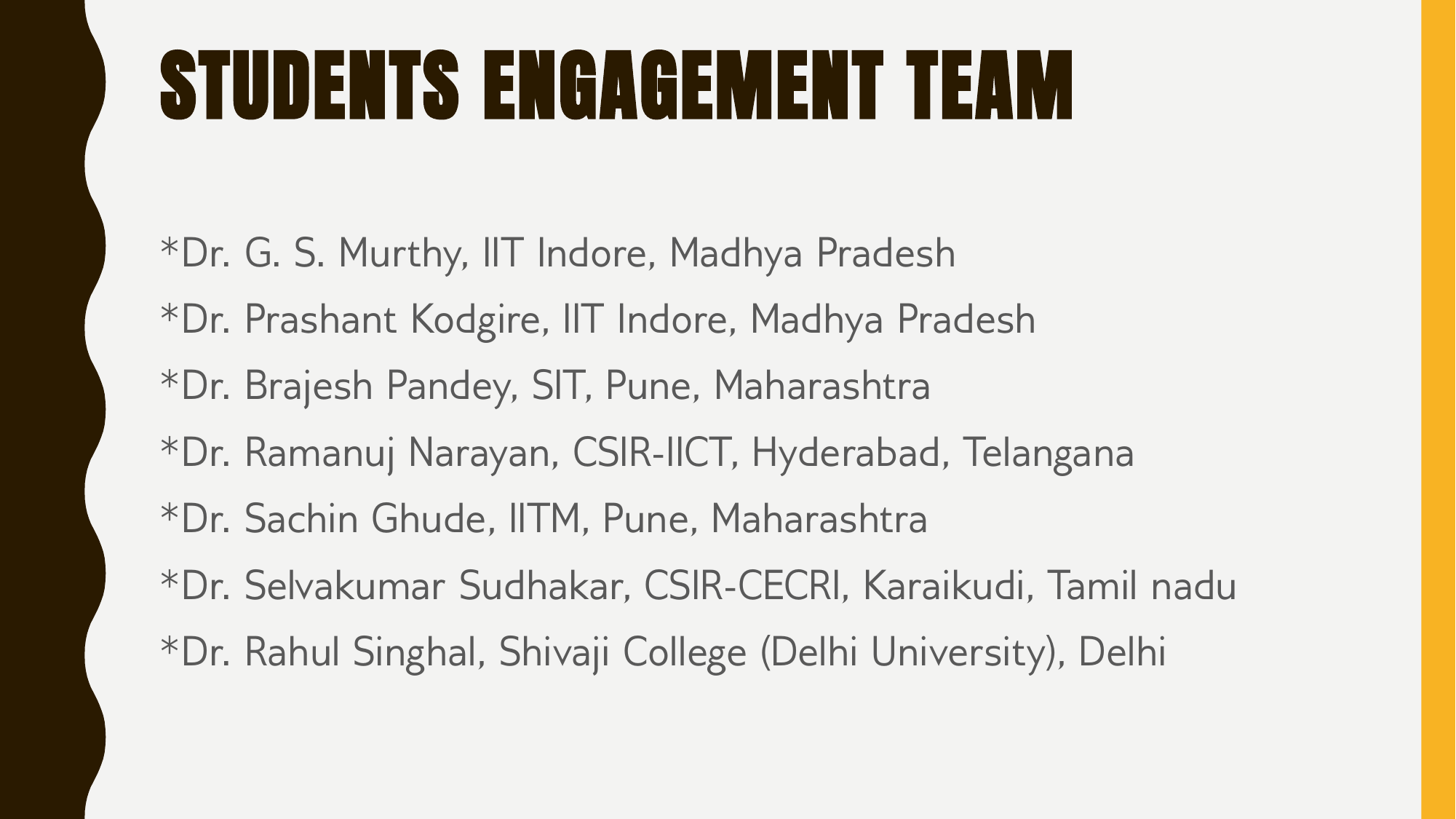

# STUDENTS ENGAGEMENT TEAM
*	Dr. G. S. Murthy, IIT Indore, Madhya Pradesh
*	Dr. Prashant Kodgire, IIT Indore, Madhya Pradesh
*	Dr. Brajesh Pandey, SIT, Pune, Maharashtra
*	Dr. Ramanuj Narayan, CSIR-IICT, Hyderabad, Telangana
*	Dr. Sachin Ghude, IITM, Pune, Maharashtra
*	Dr. Selvakumar Sudhakar, CSIR-CECRI, Karaikudi, Tamil nadu
*	Dr. Rahul Singhal, Shivaji College (Delhi University), Delhi